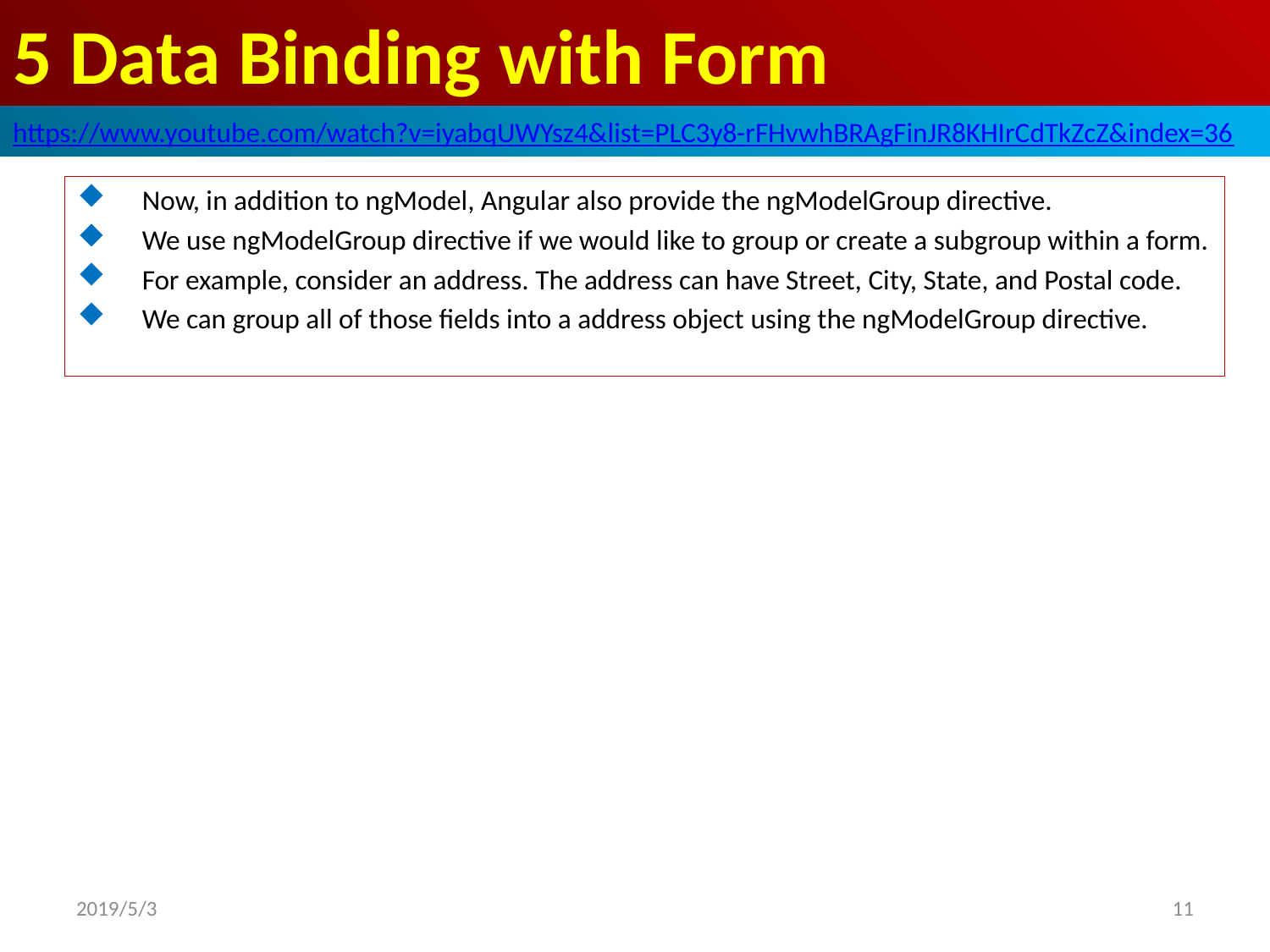

# 5 Data Binding with Form
https://www.youtube.com/watch?v=iyabqUWYsz4&list=PLC3y8-rFHvwhBRAgFinJR8KHIrCdTkZcZ&index=36
Now, in addition to ngModel, Angular also provide the ngModelGroup directive.
We use ngModelGroup directive if we would like to group or create a subgroup within a form.
For example, consider an address. The address can have Street, City, State, and Postal code.
We can group all of those fields into a address object using the ngModelGroup directive.
11
2019/5/3